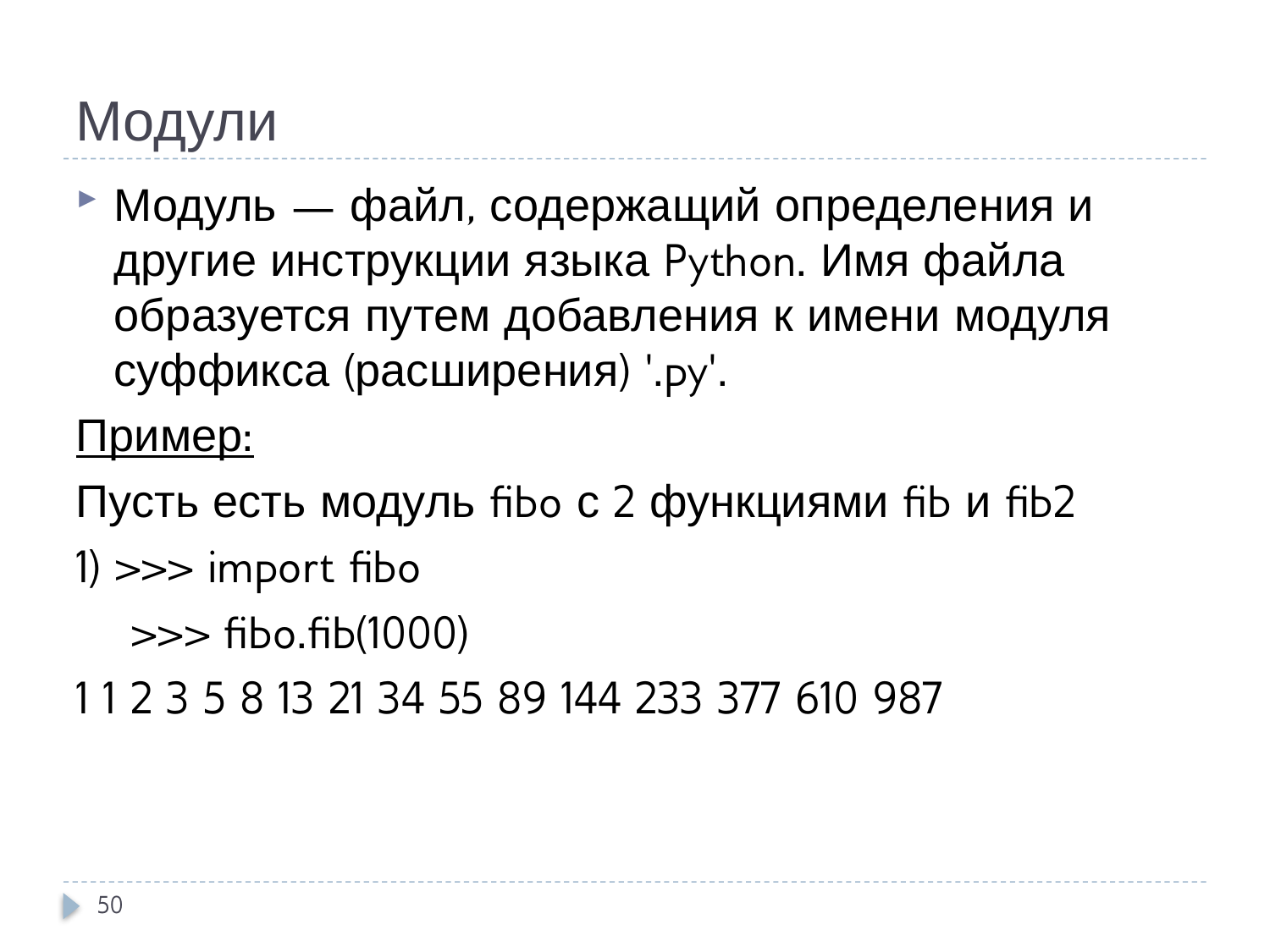

# Модули
Модуль — файл, содержащий определения и другие инструкции языка Python. Имя файла образуется путем добавления к имени модуля суффикса (расширения) '.py'.
Пример:
Пусть есть модуль fibo с 2 функциями fib и fib2
1) >>> import fibo
    >>> fibo.fib(1000)
1 1 2 3 5 8 13 21 34 55 89 144 233 377 610 987
50